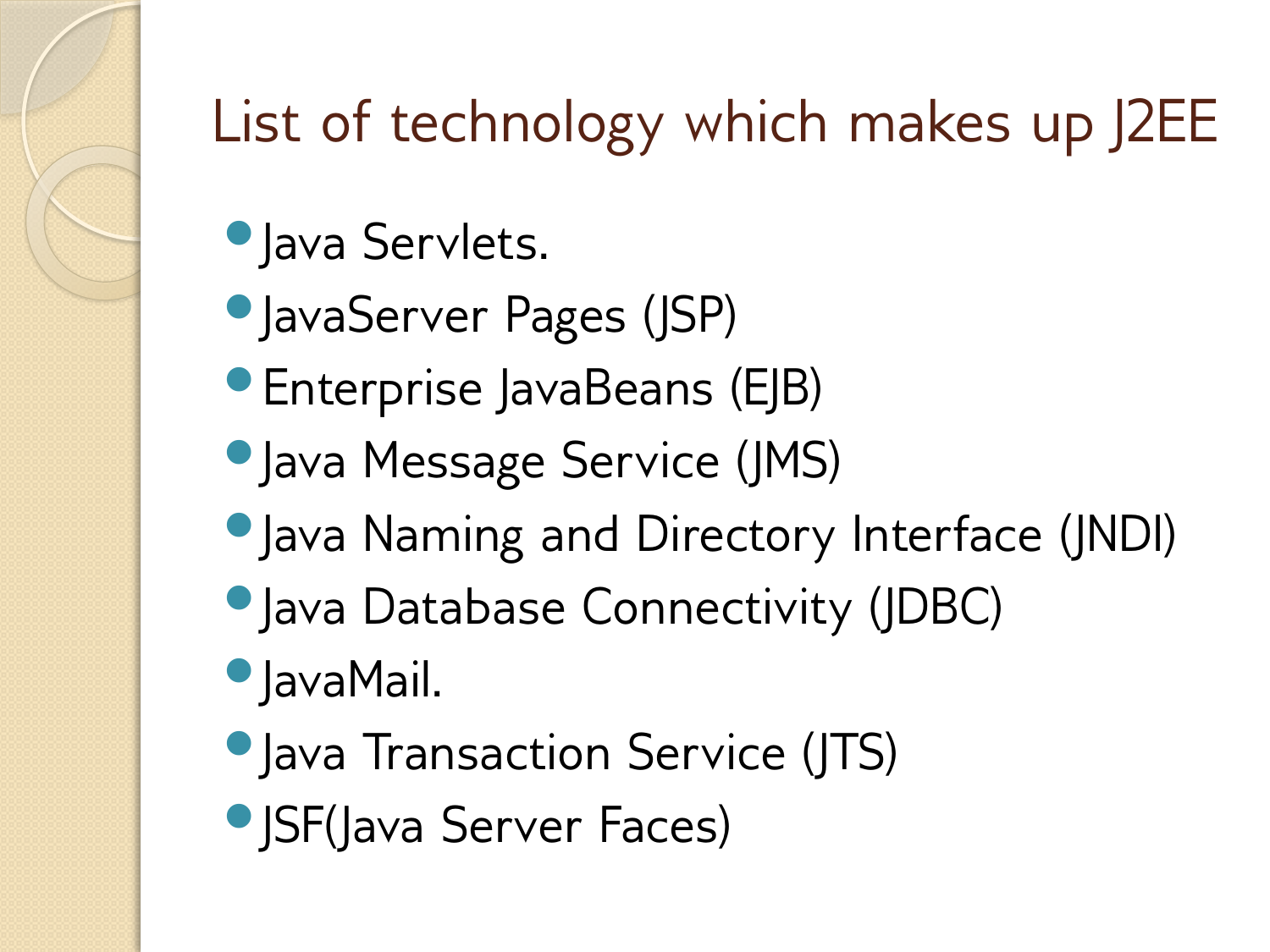

# List of technology which makes up J2EE
Java Servlets.
JavaServer Pages (JSP)
Enterprise JavaBeans (EJB)
Java Message Service (JMS)
Java Naming and Directory Interface (JNDI)
Java Database Connectivity (JDBC)
JavaMail.
Java Transaction Service (JTS)
JSF(Java Server Faces)